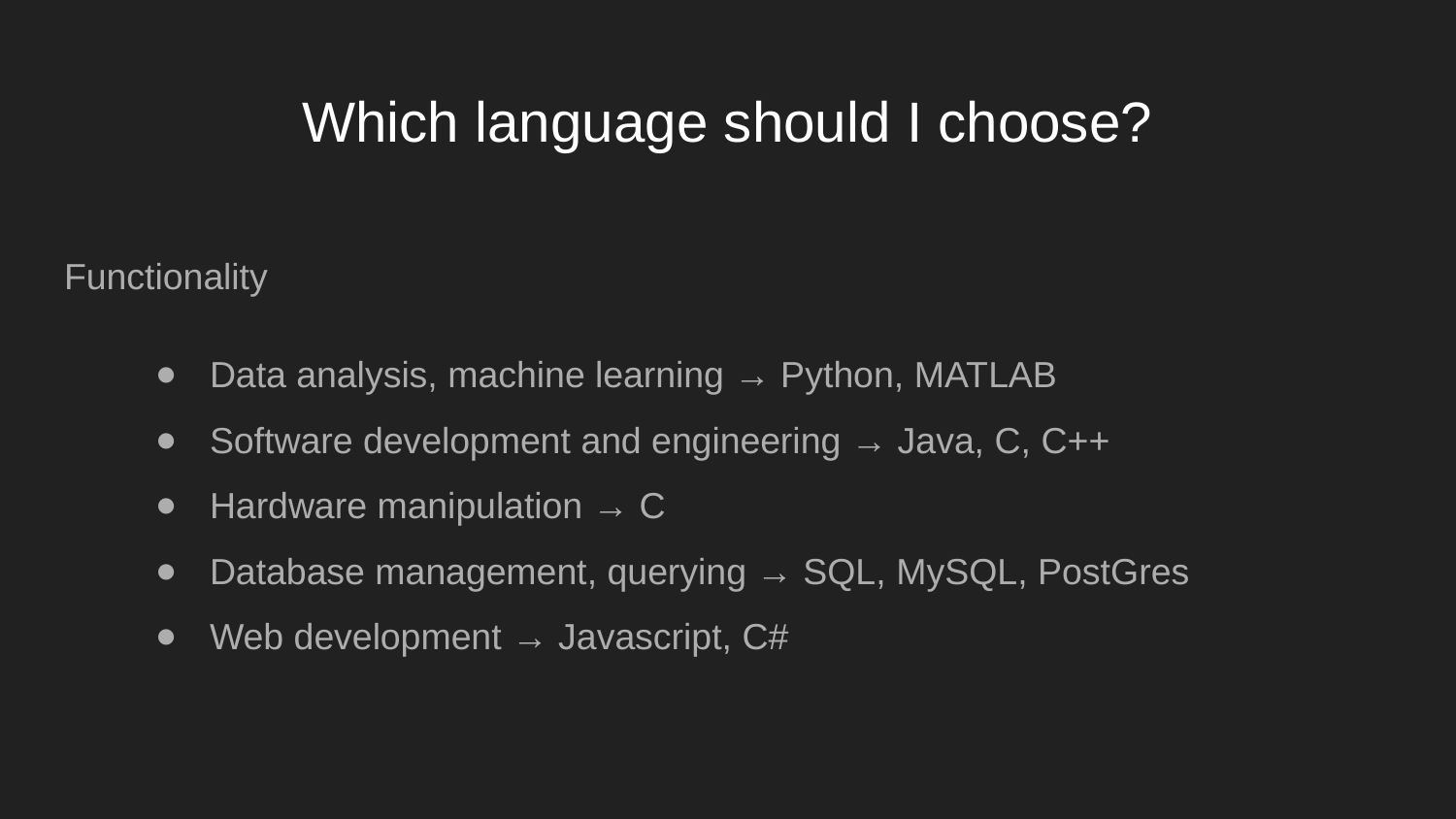

# Which language should I choose?

Functionality
Data analysis, machine learning → Python, MATLAB
Software development and engineering → Java, C, C++
Hardware manipulation → C
Database management, querying → SQL, MySQL, PostGres
Web development → Javascript, C#